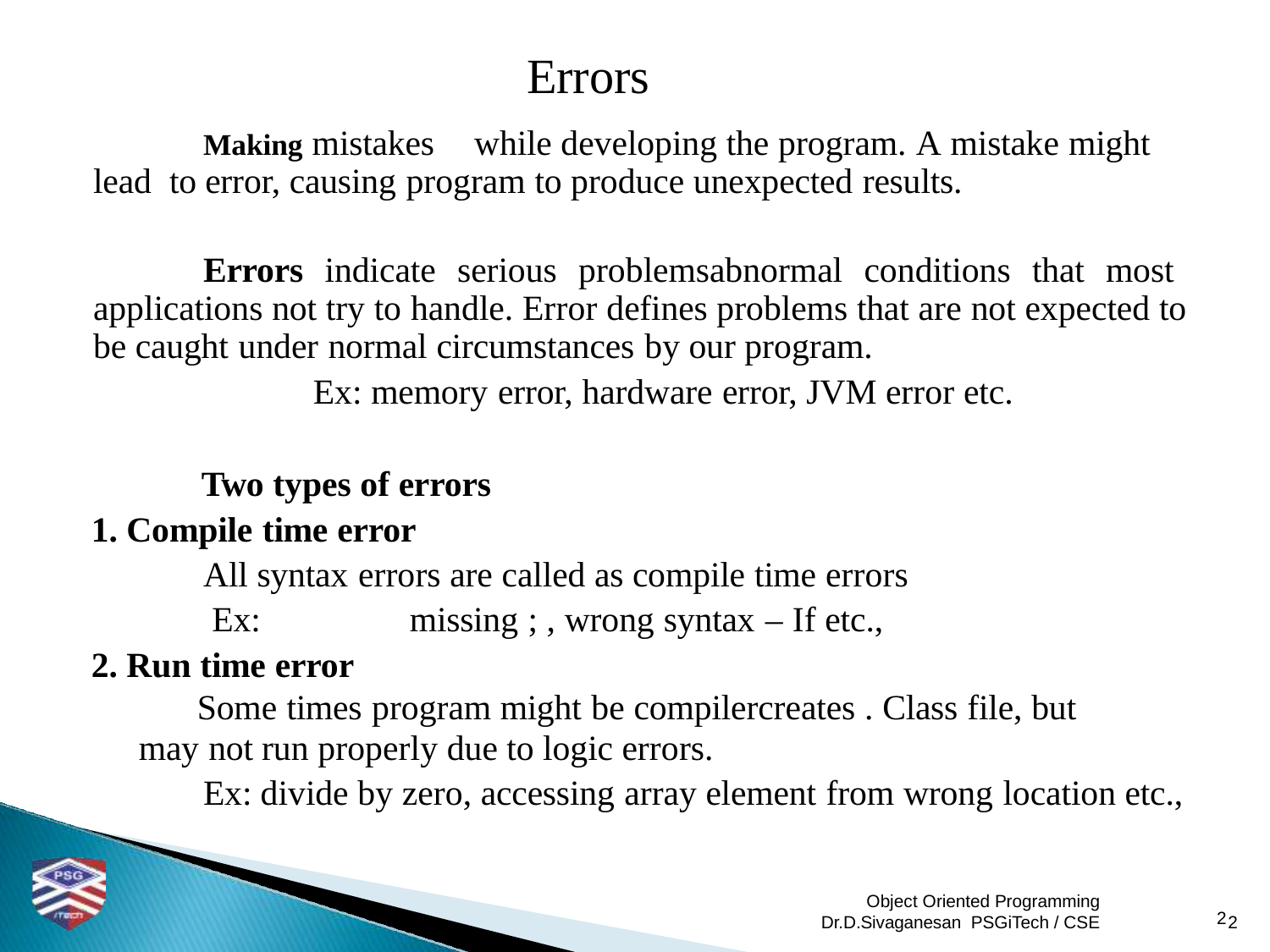

Errors
# Making mistakes	while developing the program. A mistake might lead  to error, causing program to produce unexpected results.
Errors indicate serious problemsabnormal conditions that most  applications not try to handle. Error defines problems that are not expected to  be caught under normal circumstances by our program.
Ex: memory error, hardware error, JVM error etc.

Two types of errors
Compile time error
All syntax errors are called as compile time errors
Ex:	missing ; , wrong syntax – If etc.,
Run time error
Some times program might be compilercreates . Class file, but
may not run properly due to logic errors.
Ex: divide by zero, accessing array element from wrong location etc.,
 Object Oriented Programming
Dr.D.Sivaganesan PSGiTech / CSE
2
2